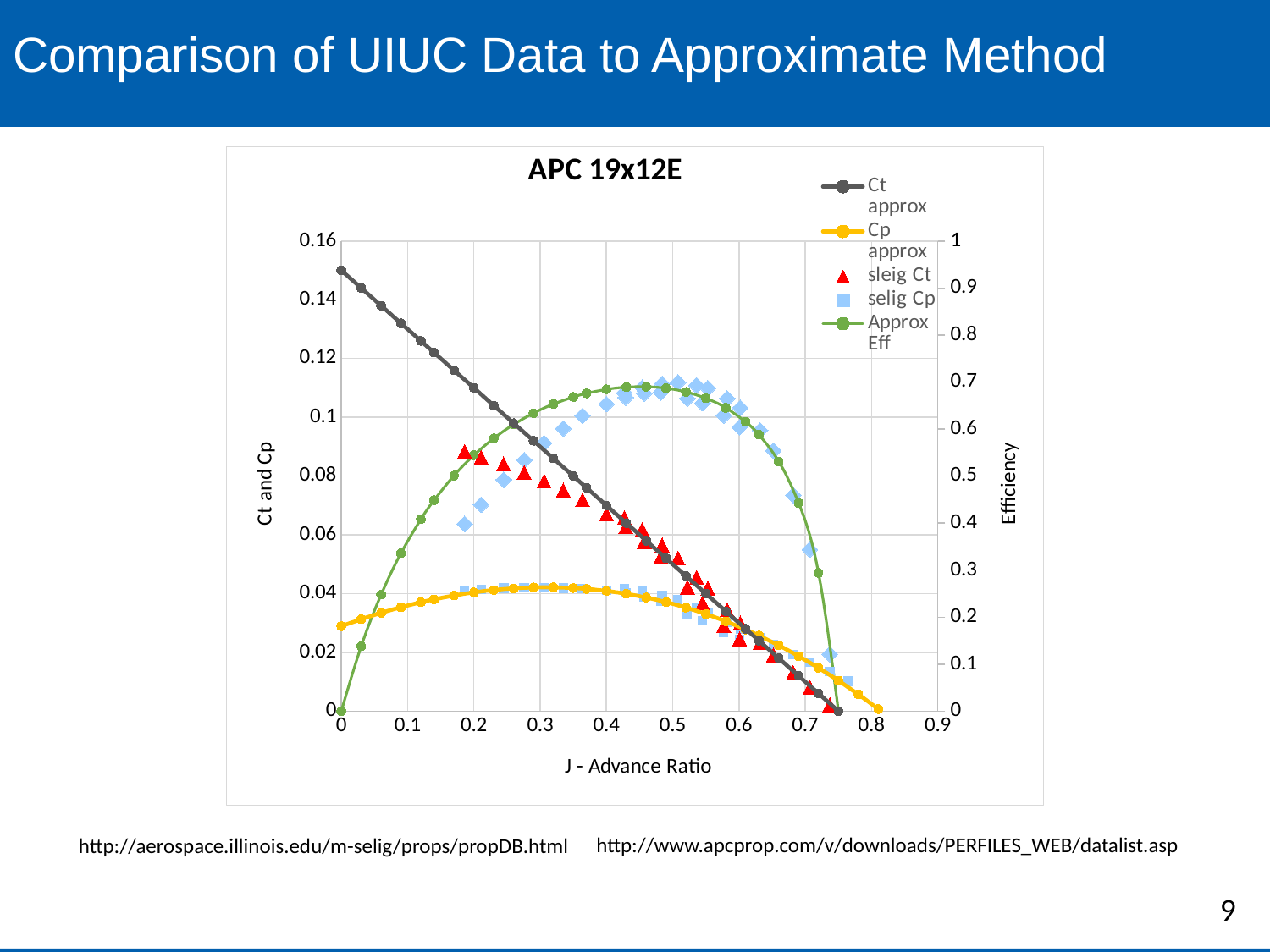

Comparison of UIUC Data to Approximate Method

### Chart: APC 19x12E

| Category |  |  |  |  |  |  |
|---|---|---|---|---|---|---|
http://www.apcprop.com/v/downloads/PERFILES_WEB/datalist.asp
http://aerospace.illinois.edu/m-selig/props/propDB.html